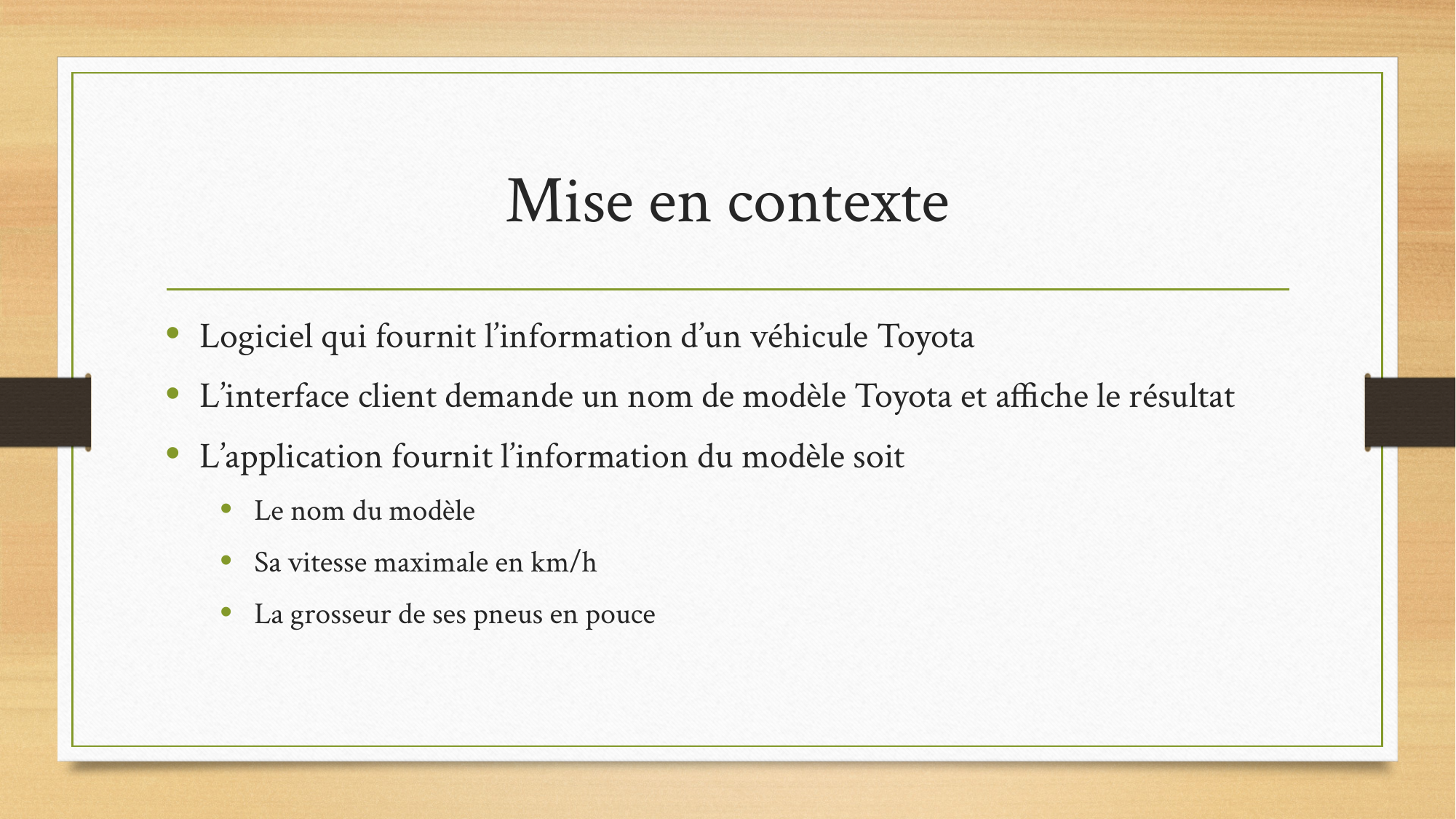

# Mise en contexte
Logiciel qui fournit l’information d’un véhicule Toyota
L’interface client demande un nom de modèle Toyota et affiche le résultat
L’application fournit l’information du modèle soit
Le nom du modèle
Sa vitesse maximale en km/h
La grosseur de ses pneus en pouce